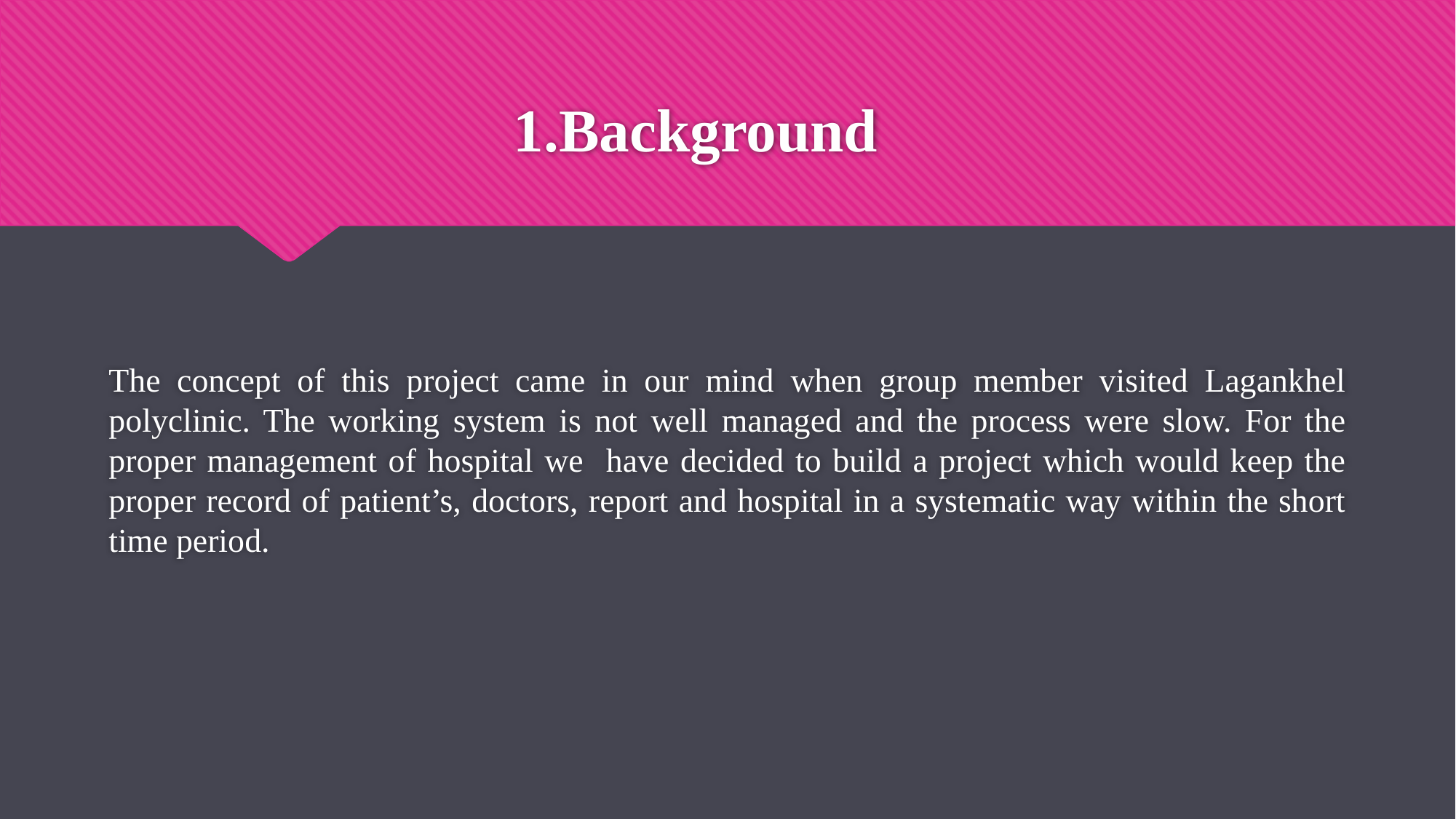

# 1.Background
The concept of this project came in our mind when group member visited Lagankhel polyclinic. The working system is not well managed and the process were slow. For the proper management of hospital we  have decided to build a project which would keep the proper record of patient’s, doctors, report and hospital in a systematic way within the short time period.